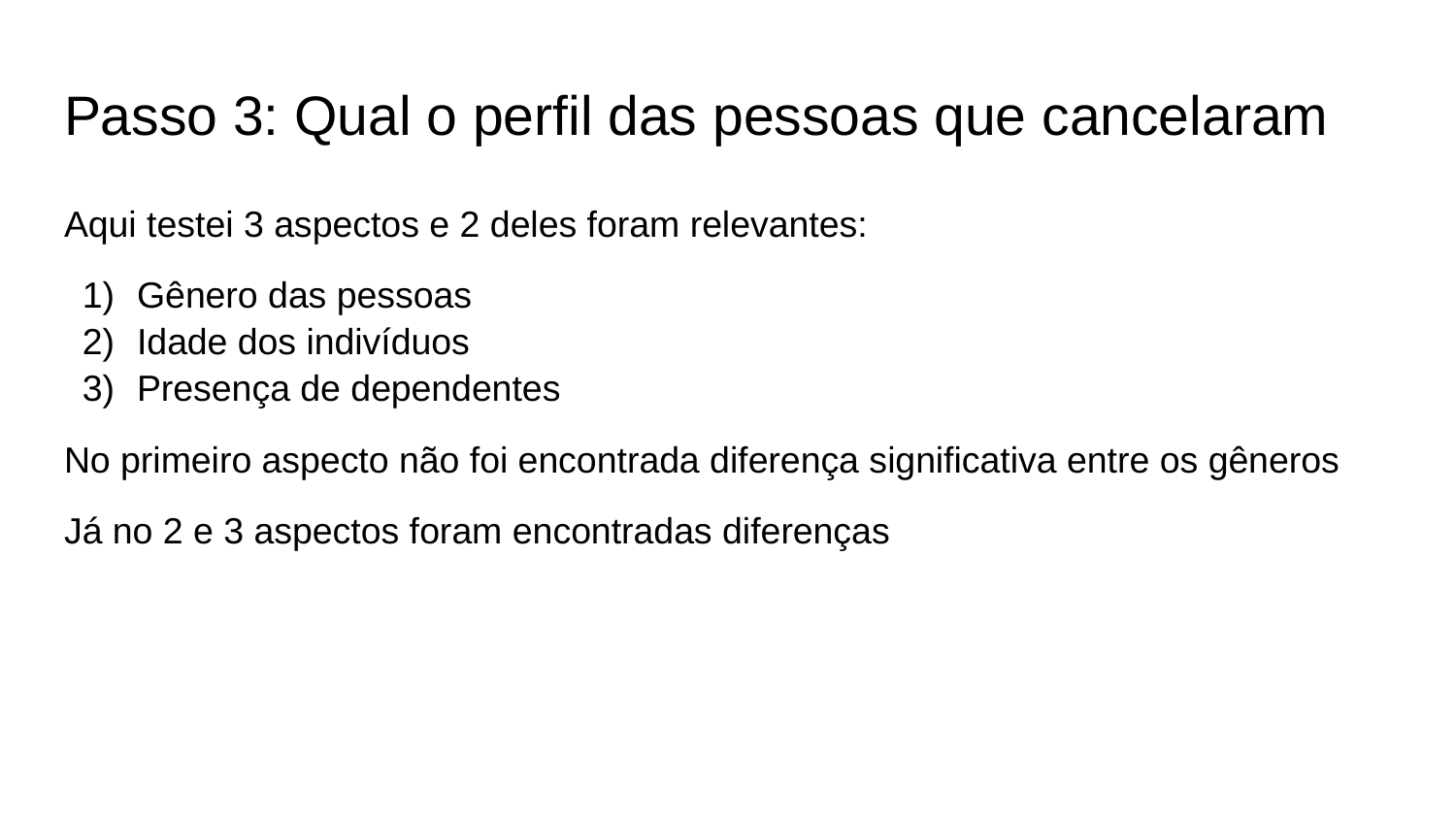

# Passo 3: Qual o perfil das pessoas que cancelaram
Aqui testei 3 aspectos e 2 deles foram relevantes:
Gênero das pessoas
Idade dos indivíduos
Presença de dependentes
No primeiro aspecto não foi encontrada diferença significativa entre os gêneros
Já no 2 e 3 aspectos foram encontradas diferenças